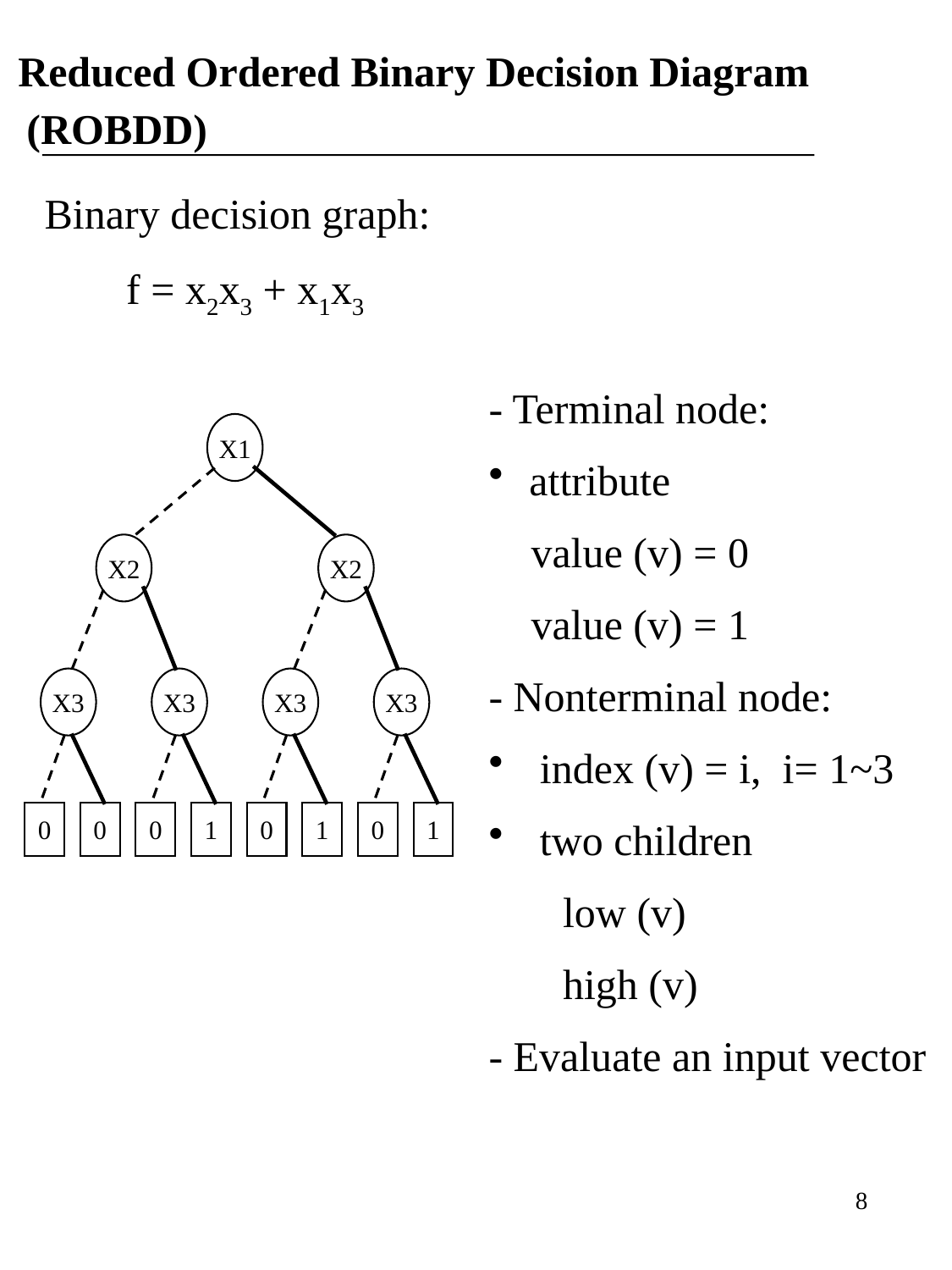

# Reduced Ordered Binary Decision Diagram (ROBDD)

   Binary decision graph:
        f = x2x3 + x1x3
- Terminal node:
 attribute
    value (v) = 0
    value (v) = 1
- Nonterminal node:
  index (v) = i,  i= 1~3
  two children
       low (v)
       high (v)
- Evaluate an input vector

X1

X2
X2

X3
X3
X3
X3

0
0
0
1
0
1
0
1
8